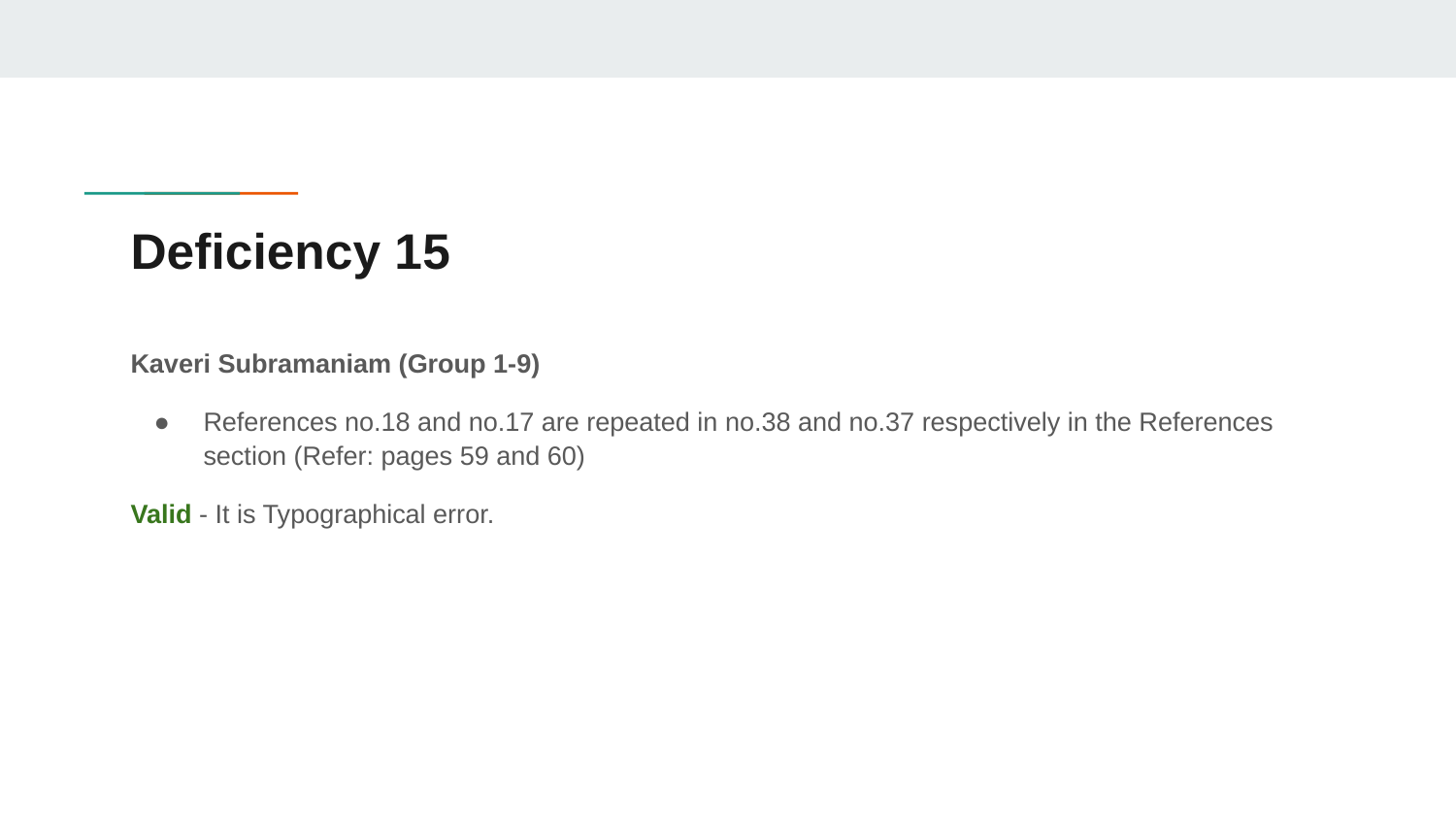

# Deficiency 15
Kaveri Subramaniam (Group 1-9)
References no.18 and no.17 are repeated in no.38 and no.37 respectively in the References section (Refer: pages 59 and 60)
Valid - It is Typographical error.